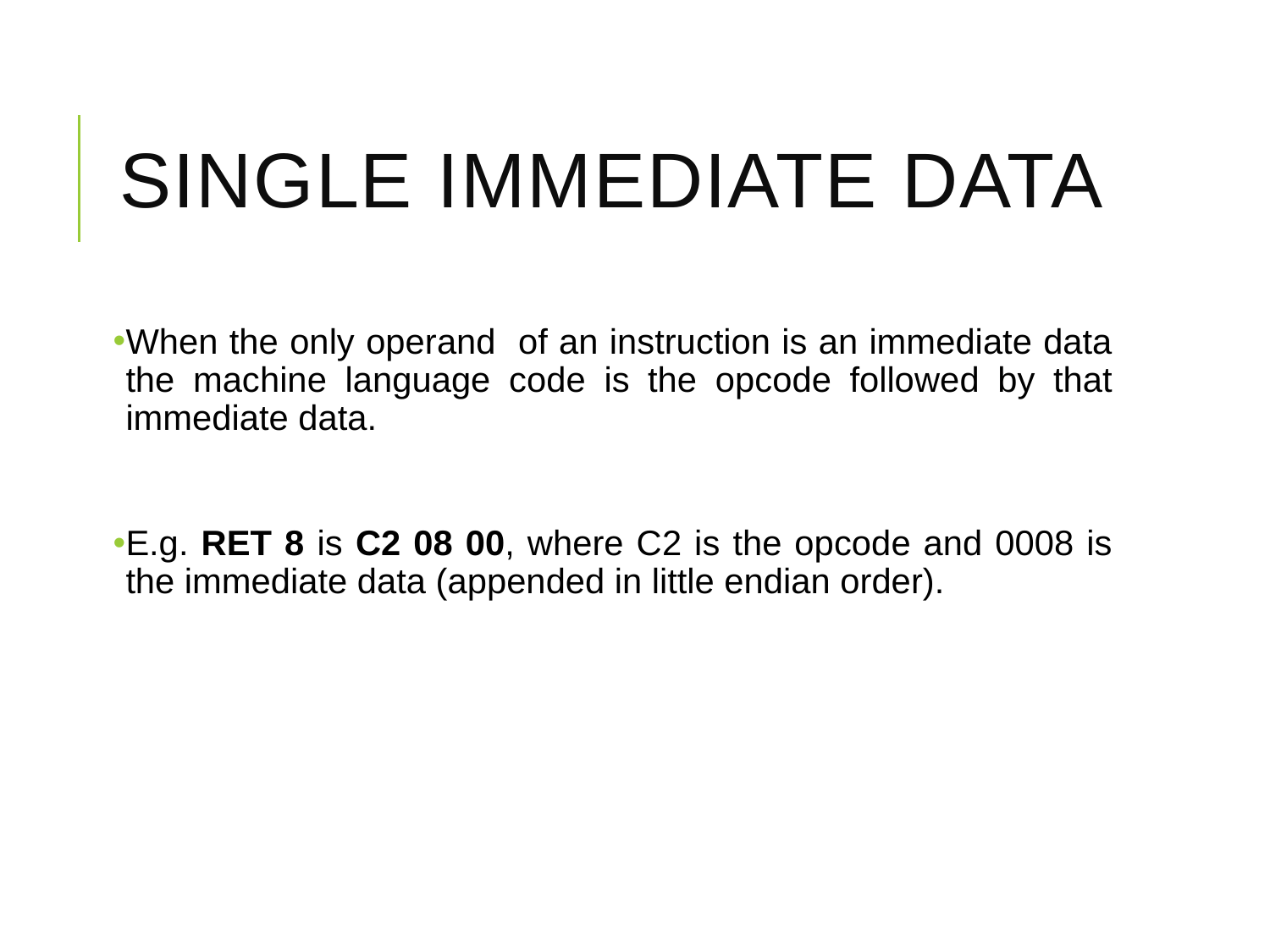

# Single Immediate Data
When the only operand  of an instruction is an immediate data the machine language code is the opcode followed by that immediate data.

E.g. RET 8 is C2 08 00, where C2 is the opcode and 0008 is the immediate data (appended in little endian order).